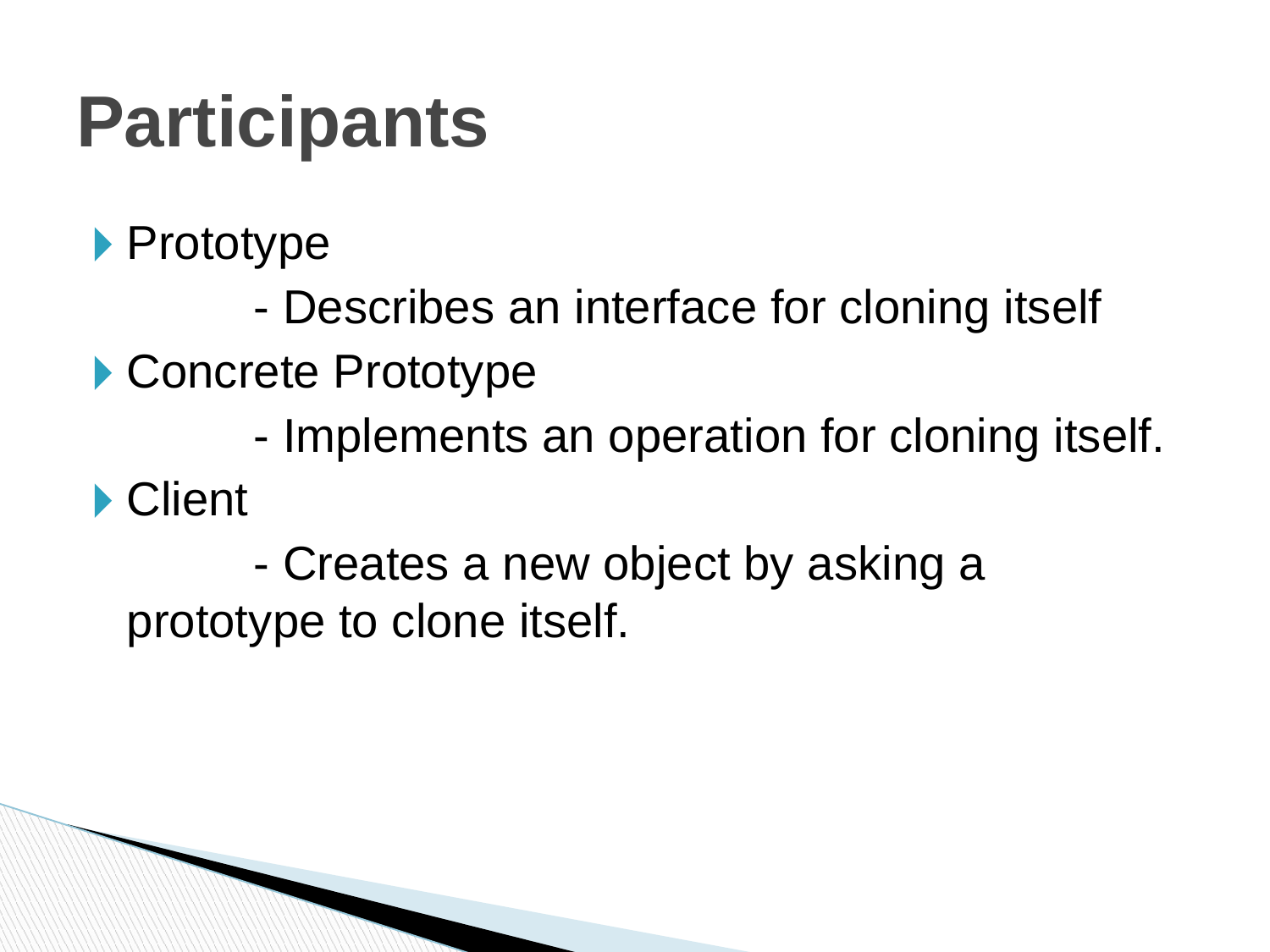

# Participants
Prototype
		- Describes an interface for cloning itself
Concrete Prototype
		- Implements an operation for cloning itself.
Client
		- Creates a new object by asking a prototype to clone itself.